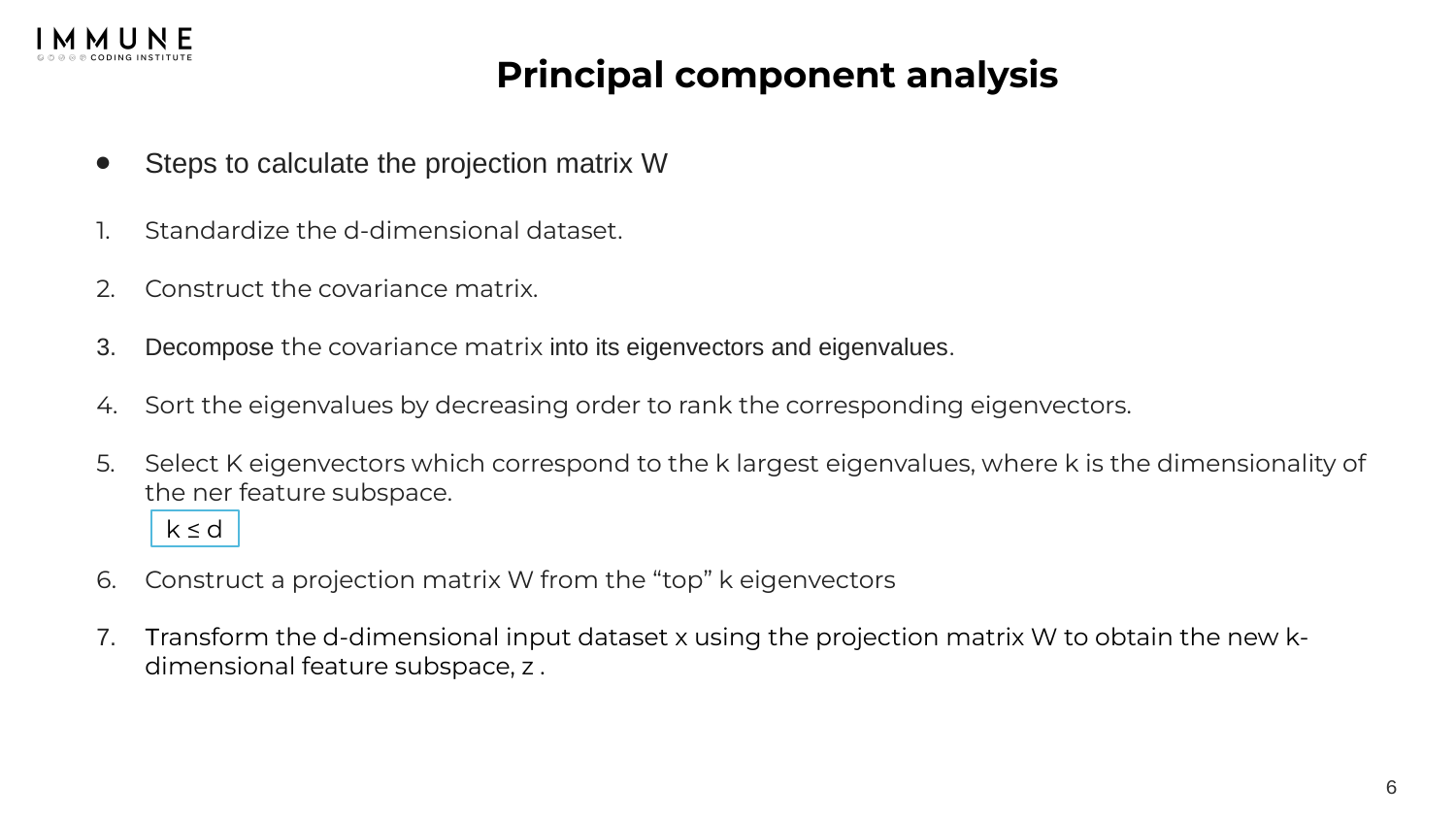

# Principal component analysis
Steps to calculate the projection matrix W

Standardize the d-dimensional dataset.

Construct the covariance matrix.

Decompose the covariance matrix into its eigenvectors and eigenvalues.

Sort the eigenvalues by decreasing order to rank the corresponding eigenvectors.

Select K eigenvectors which correspond to the k largest eigenvalues, where k is the dimensionality of the ner feature subspace.

Construct a projection matrix W from the “top” k eigenvectors

Transform the d-dimensional input dataset x using the projection matrix W to obtain the new k-dimensional feature subspace, z .

k ≤ d
6